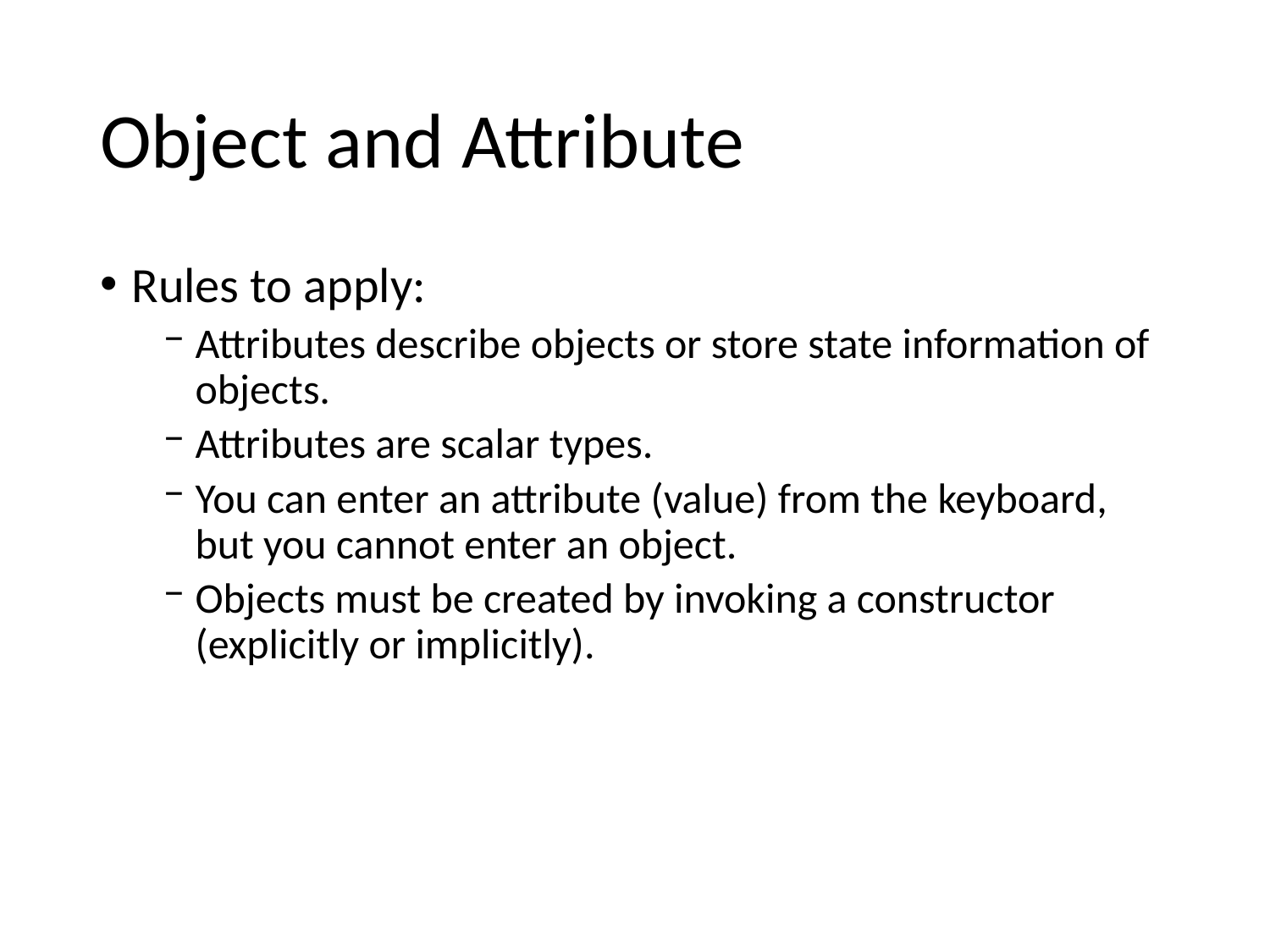

# Object and Attribute
Rules to apply:
Attributes describe objects or store state information of objects.
Attributes are scalar types.
You can enter an attribute (value) from the keyboard, but you cannot enter an object.
Objects must be created by invoking a constructor (explicitly or implicitly).